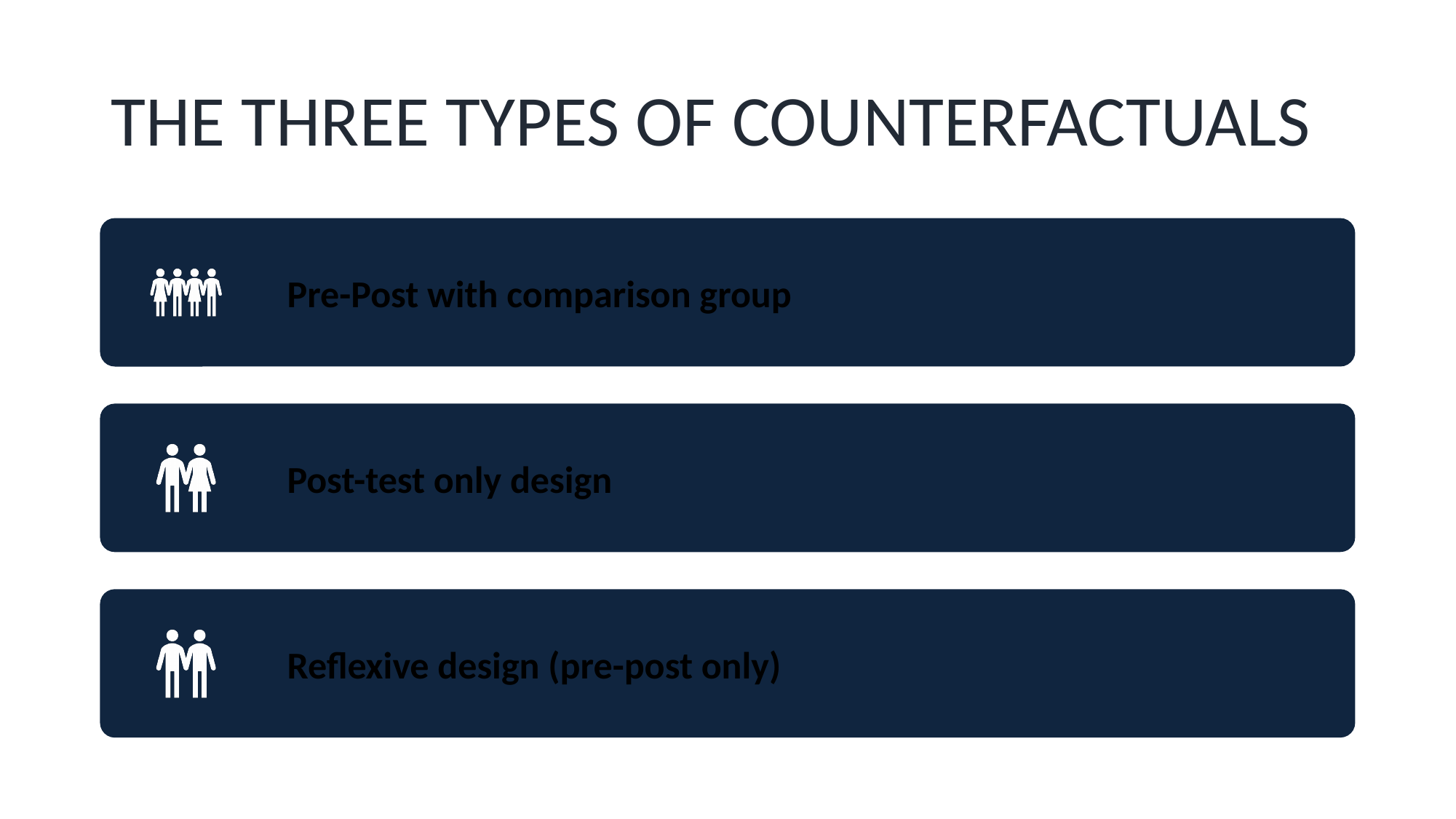

The three types of counterfactuals
Pre-Post with comparison group
Post-test only design

Reflexive design (pre-post only)